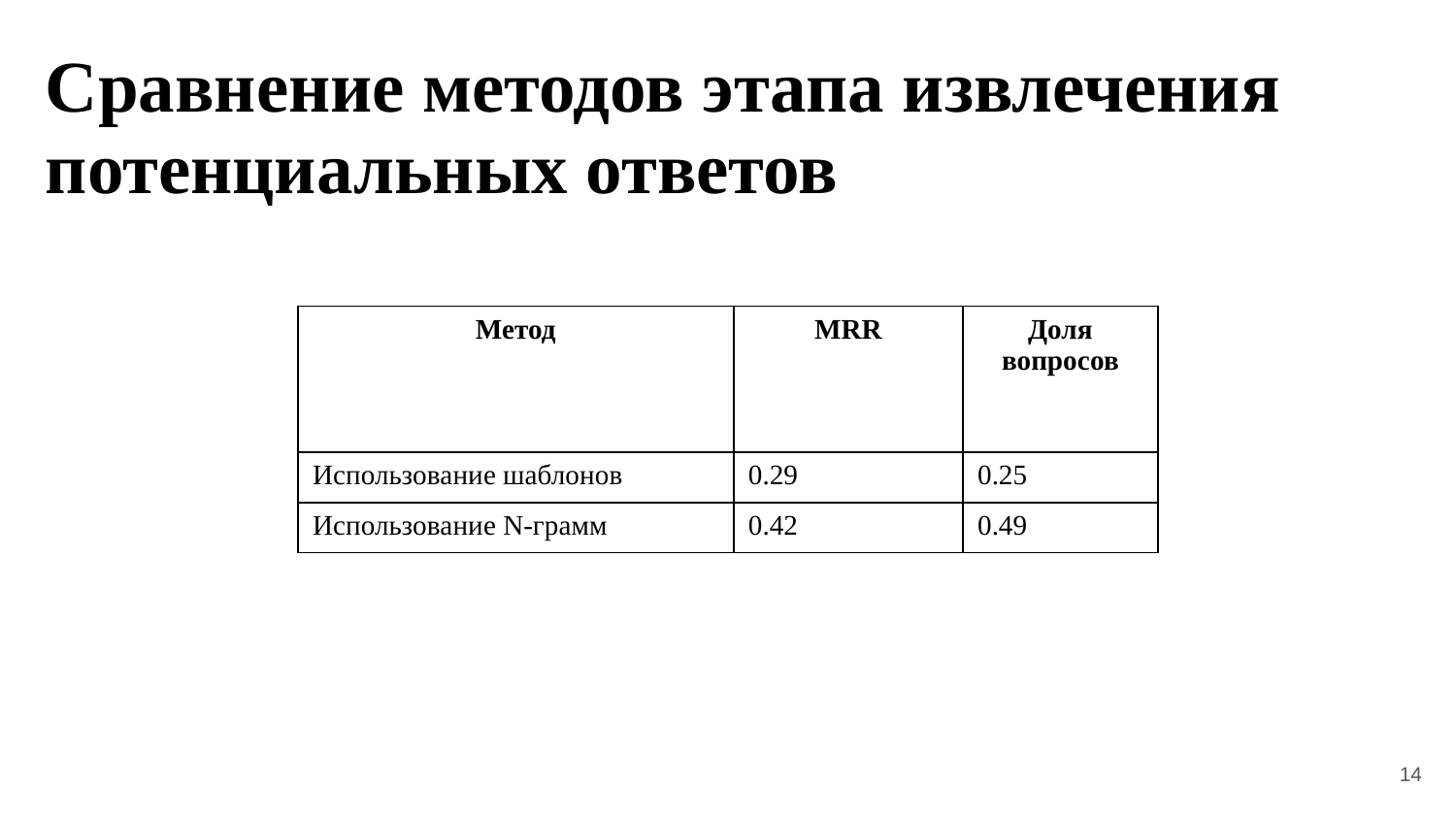

Сравнение методов этапа извлечения потенциальных ответов
| Метод | MRR | Доля вопросов |
| --- | --- | --- |
| Использование шаблонов | 0.29 | 0.25 |
| Использование N-грамм | 0.42 | 0.49 |
14